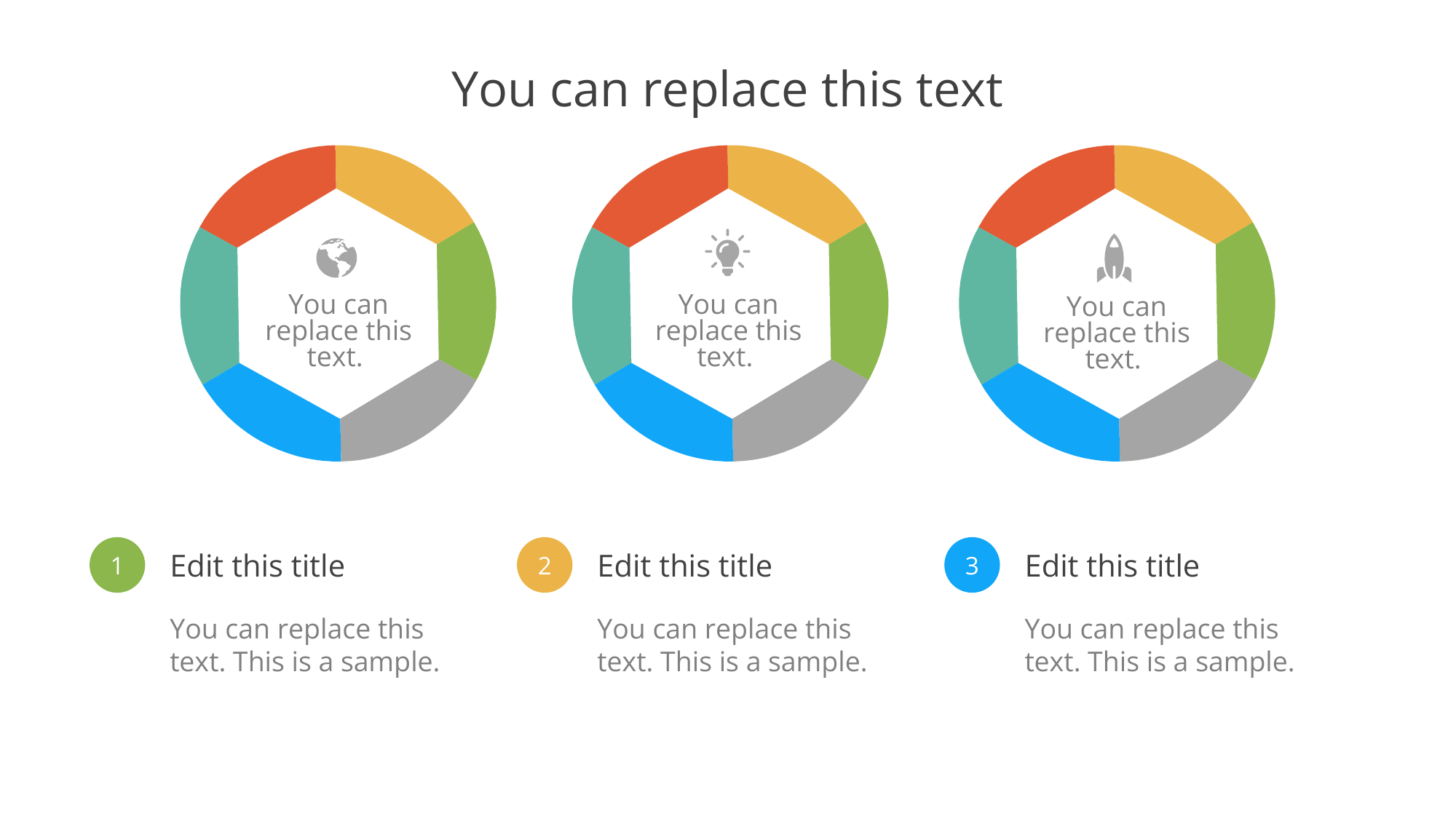

# You can replace this text

You can replace this text.
You can replace this text.
You can replace this text.

1
2
3
Edit this title
Edit this title
Edit this title
You can replace this text. This is a sample.
You can replace this text. This is a sample.
You can replace this text. This is a sample.